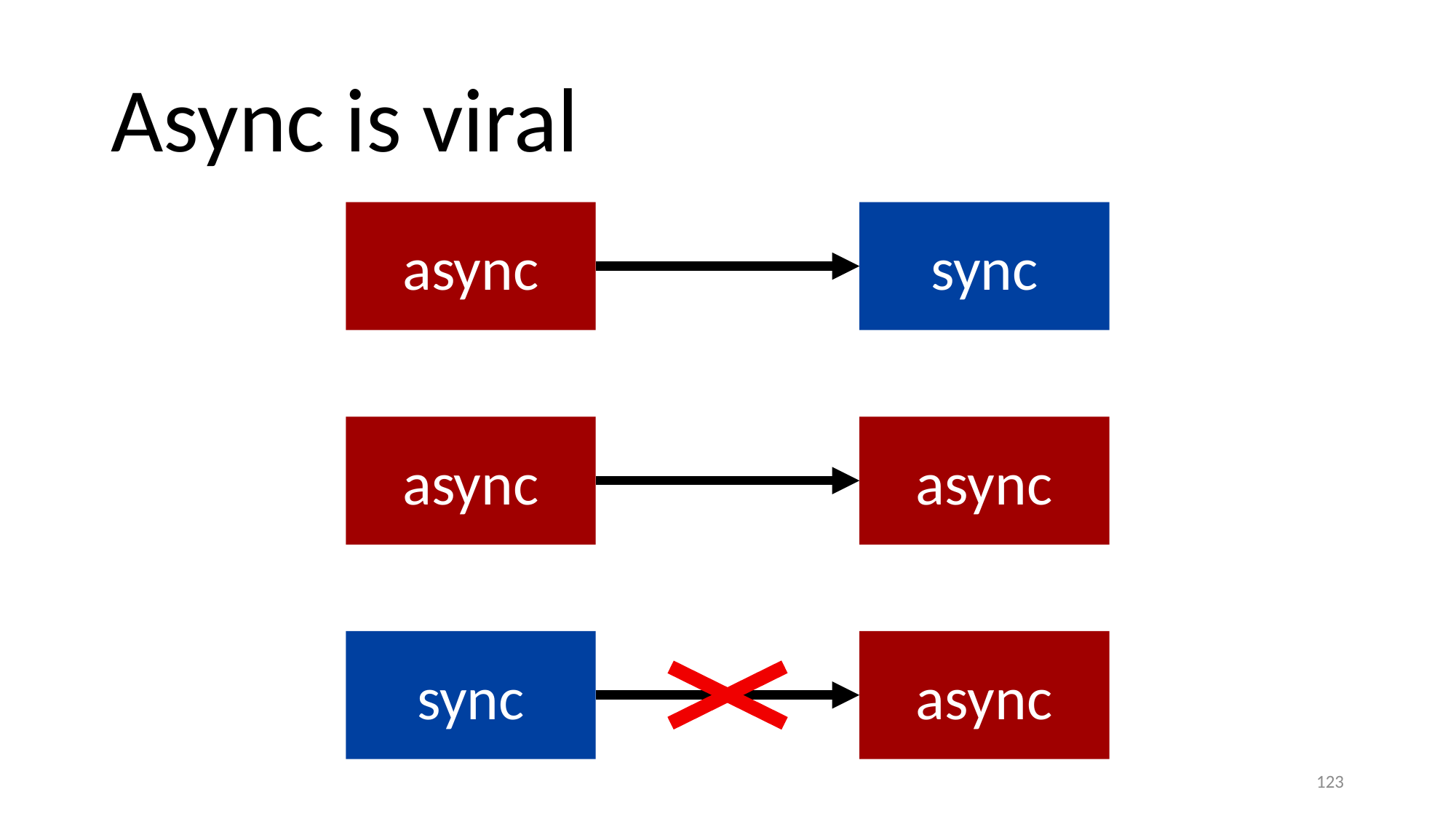

# Async is viral
sync
async
async
async
async
sync
123